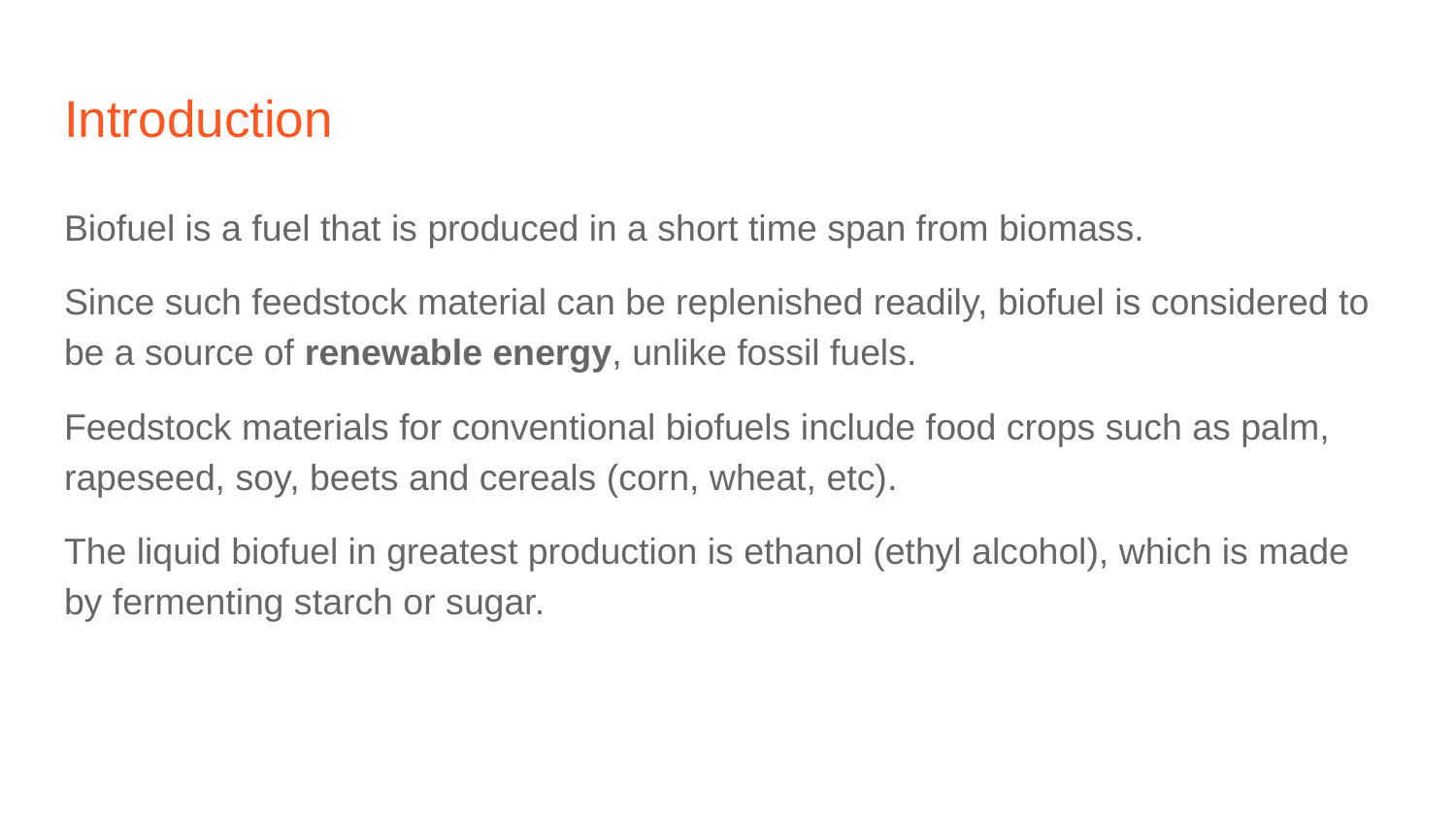

# Introduction
Biofuel is a fuel that is produced in a short time span from biomass.
Since such feedstock material can be replenished readily, biofuel is considered to be a source of renewable energy, unlike fossil fuels.
Feedstock materials for conventional biofuels include food crops such as palm, rapeseed, soy, beets and cereals (corn, wheat, etc).
The liquid biofuel in greatest production is ethanol (ethyl alcohol), which is made by fermenting starch or sugar.